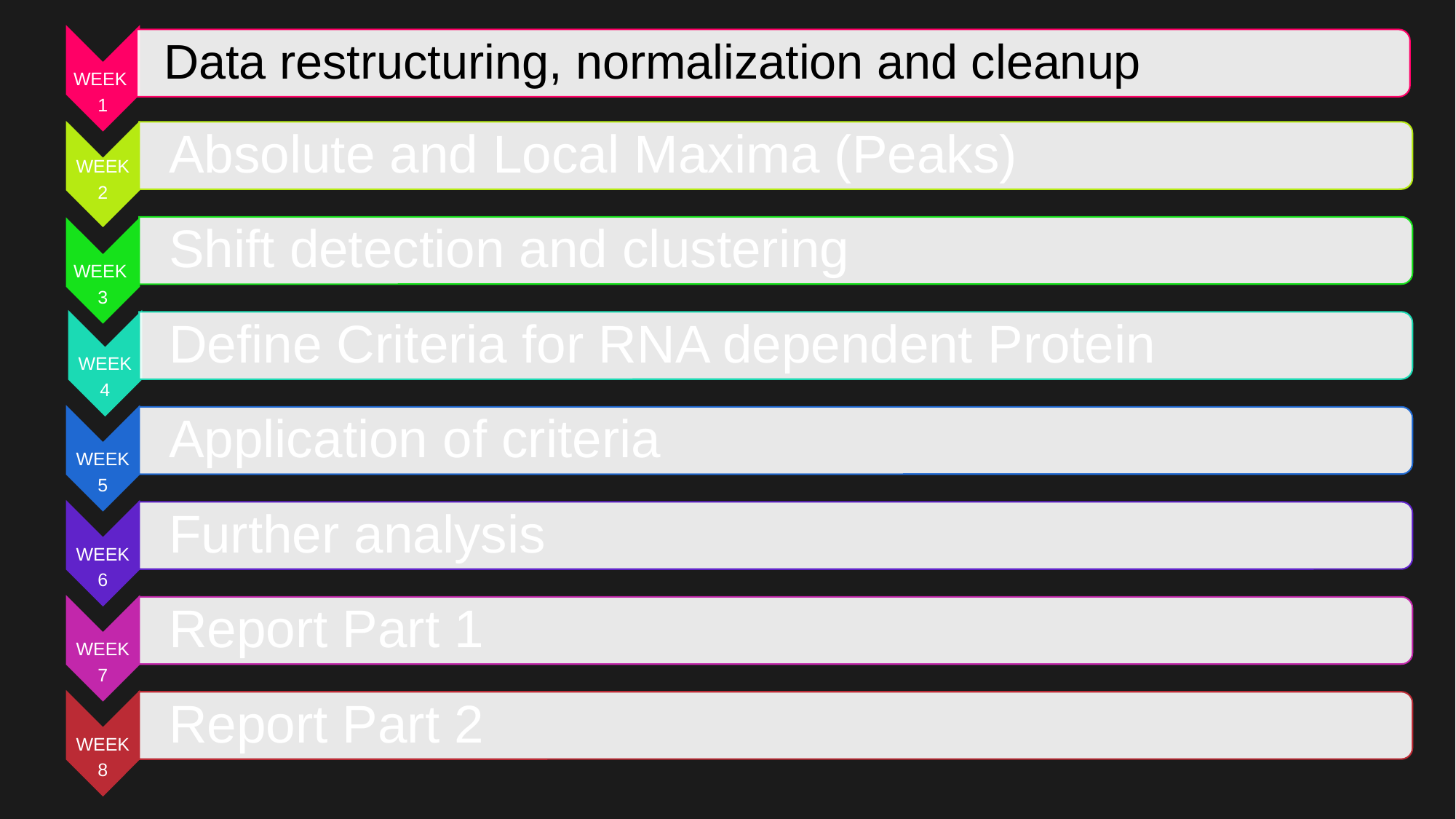

WEEK
1
Data restructuring, normalization and cleanup

WEEK
2
Absolute and Local Maxima (Peaks)

WEEK
3
Shift detection and clustering

WEEK
4
Define Criteria for RNA dependent Protein

WEEK
5
Application of criteria

WEEK
6
Further analysis

WEEK
7
Report Part 1

WEEK
8
Report Part 2